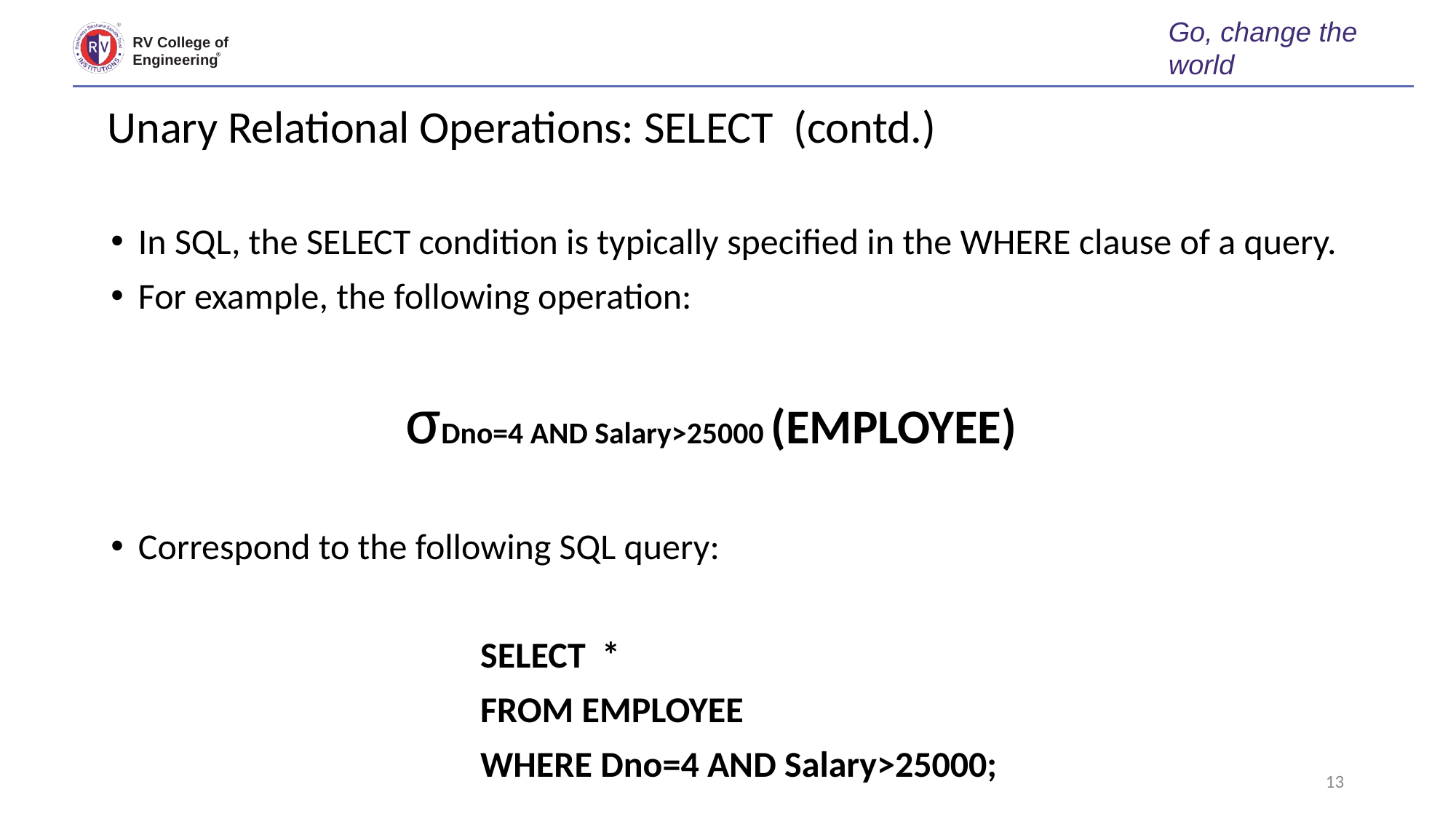

Go, change the world

RV College of
Engineering

# Unary Relational Operations: SELECT  (contd.)

In SQL, the SELECT condition is typically specified in the WHERE clause of a query.
For example, the following operation:

                                    σDno=4 AND Salary>25000 (EMPLOYEE)

Correspond to the following SQL query:

SELECT  *
FROM EMPLOYEE
WHERE Dno=4 AND Salary>25000;

13